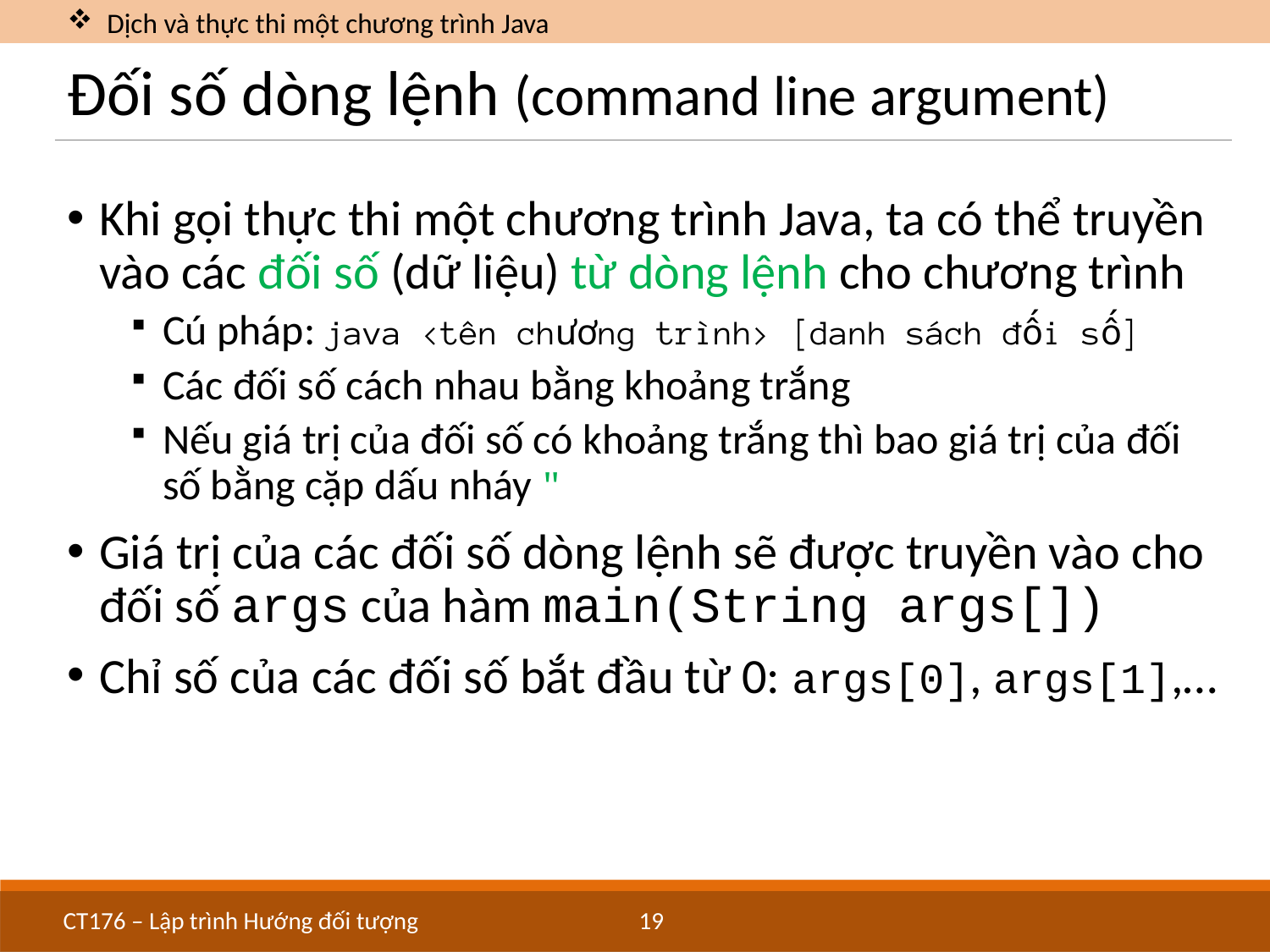

Dịch và thực thi một chương trình Java
# Đối số dòng lệnh (command line argument)
Khi gọi thực thi một chương trình Java, ta có thể truyền vào các đối số (dữ liệu) từ dòng lệnh cho chương trình
Cú pháp: java <tên chương trình> [danh sách đối số]
Các đối số cách nhau bằng khoảng trắng
Nếu giá trị của đối số có khoảng trắng thì bao giá trị của đối số bằng cặp dấu nháy "
Giá trị của các đối số dòng lệnh sẽ được truyền vào cho đối số args của hàm main(String args[])
Chỉ số của các đối số bắt đầu từ 0: args[0], args[1],…